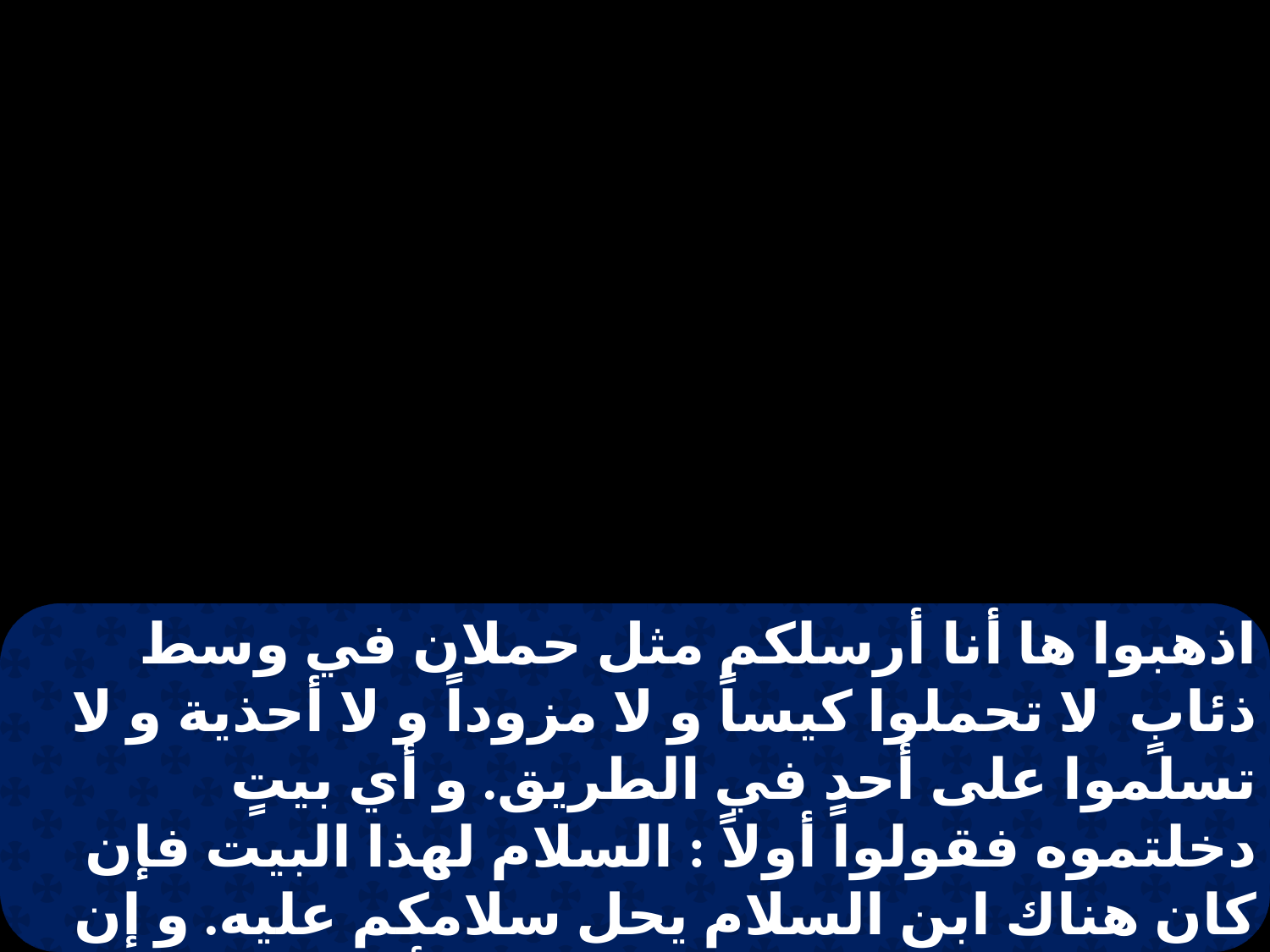

اذهبوا ها أنا أرسلكم مثل حملان في وسط ذئابٍ. لا تحملوا كيساً و لا مزوداً و لا أحذية و لا تسلموا على أحدٍ في الطريق. و أي بيتٍ دخلتموه فقولوا أولاً : السلام لهذا البيت فإن كان هناك ابن السلام يحل سلامكم عليه. و إن لم يكن فسلامكم يرجع إليكم. و أقيموا في ذلك البيت آكلين و شاربين مما عندهم.